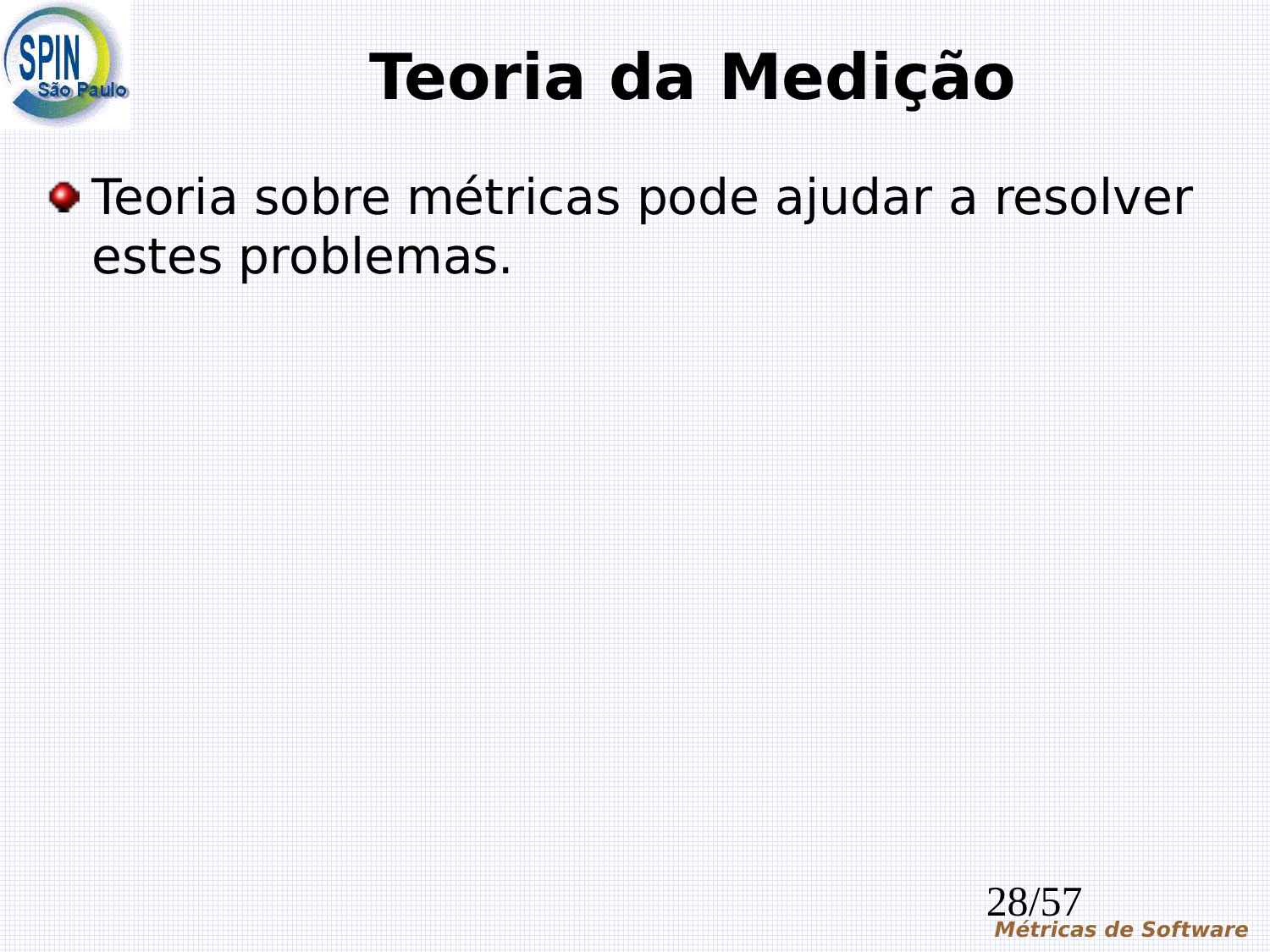

# Teoria da Medição
Teoria sobre métricas pode ajudar a resolver estes problemas.
28/57
Métricas de Software